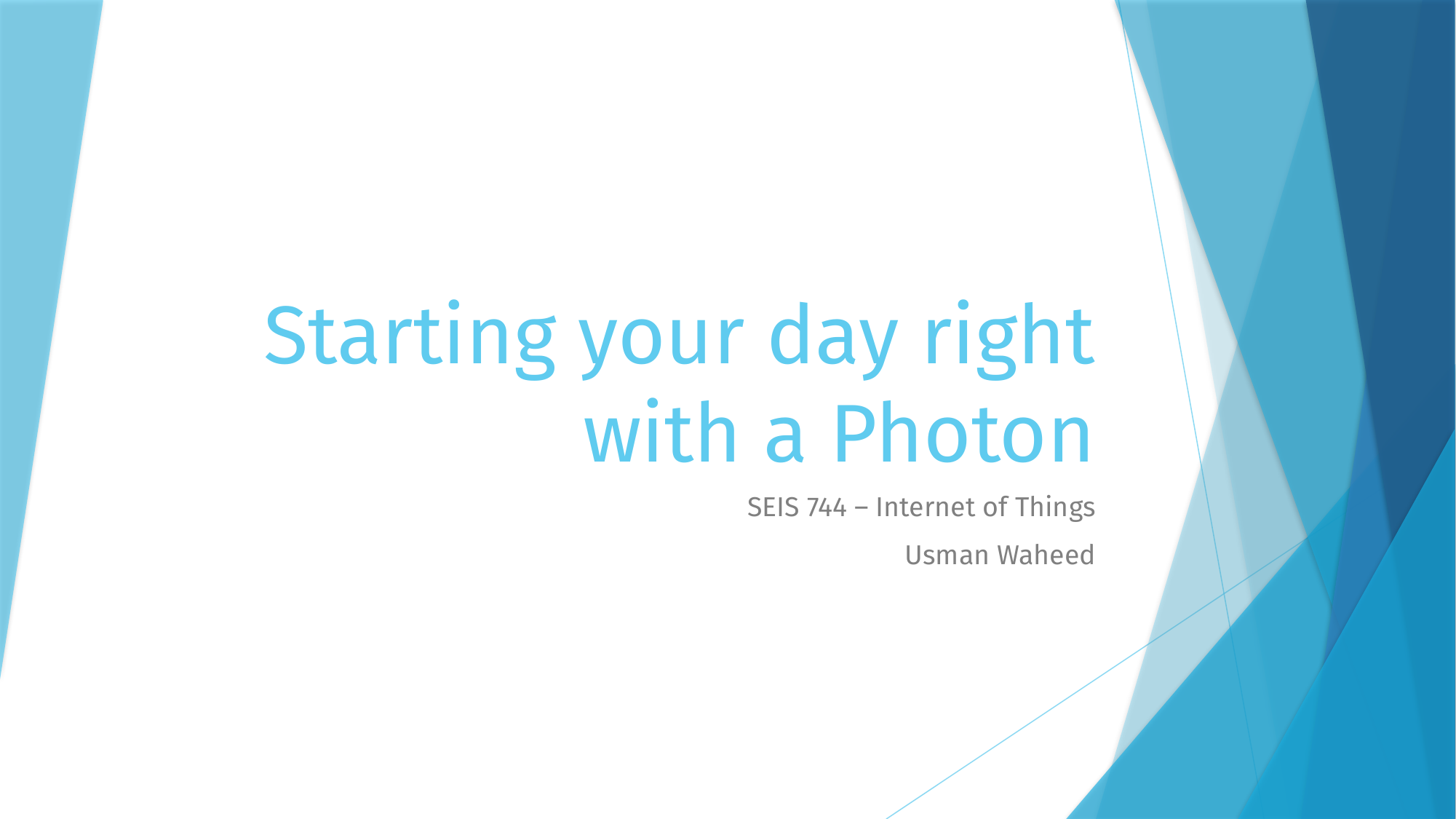

# Starting your day right with a Photon
SEIS 744 – Internet of Things
Usman Waheed